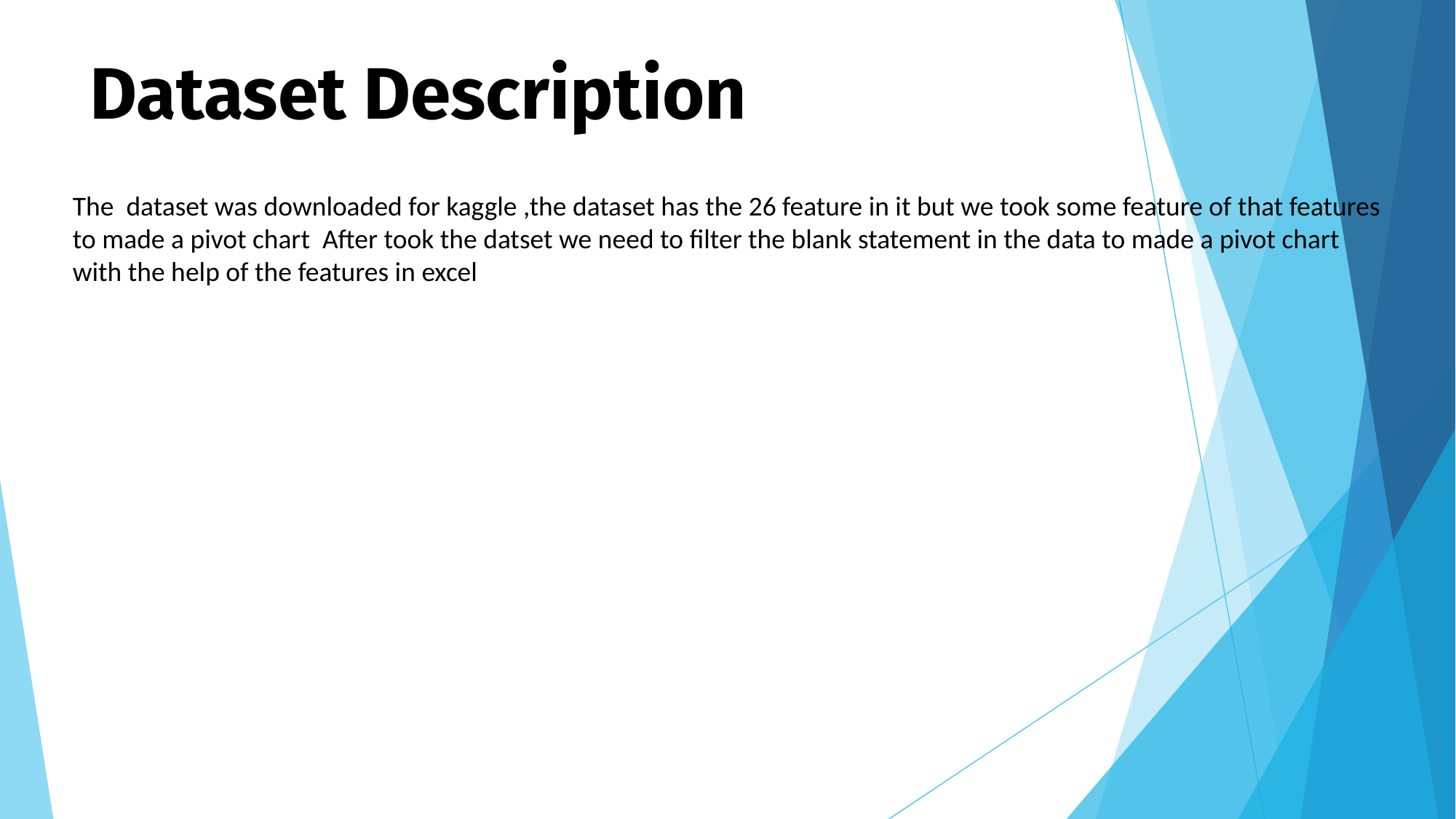

# Dataset Description
The  dataset was downloaded for kaggle ,the dataset has the 26 feature in it but we took some feature of that features to made a pivot chart  After took the datset we need to filter the blank statement in the data to made a pivot chart with the help of the features in excel